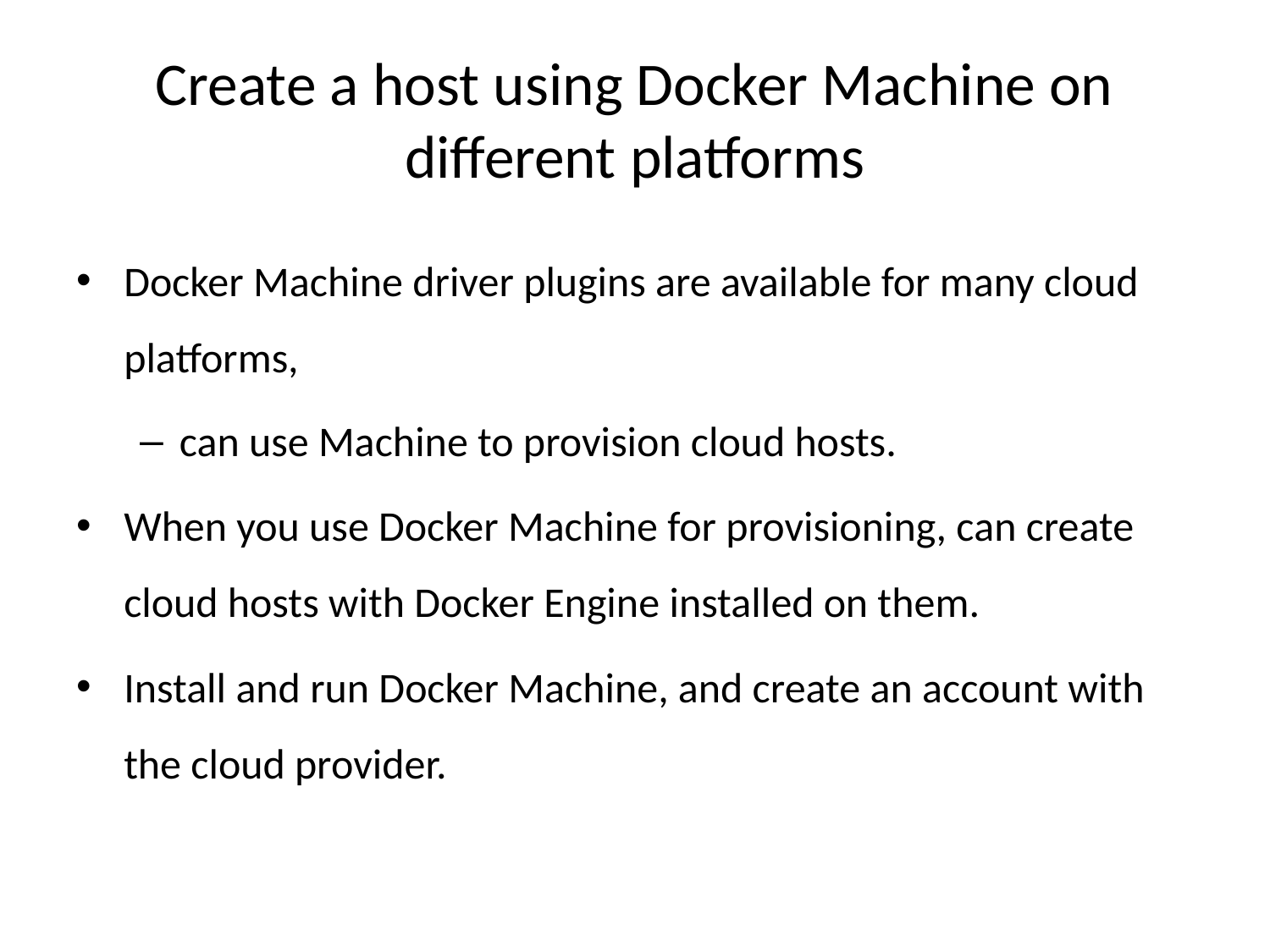

# Create a host using Docker Machine on different platforms
Docker Machine driver plugins are available for many cloud platforms,
can use Machine to provision cloud hosts.
When you use Docker Machine for provisioning, can create cloud hosts with Docker Engine installed on them.
Install and run Docker Machine, and create an account with the cloud provider.